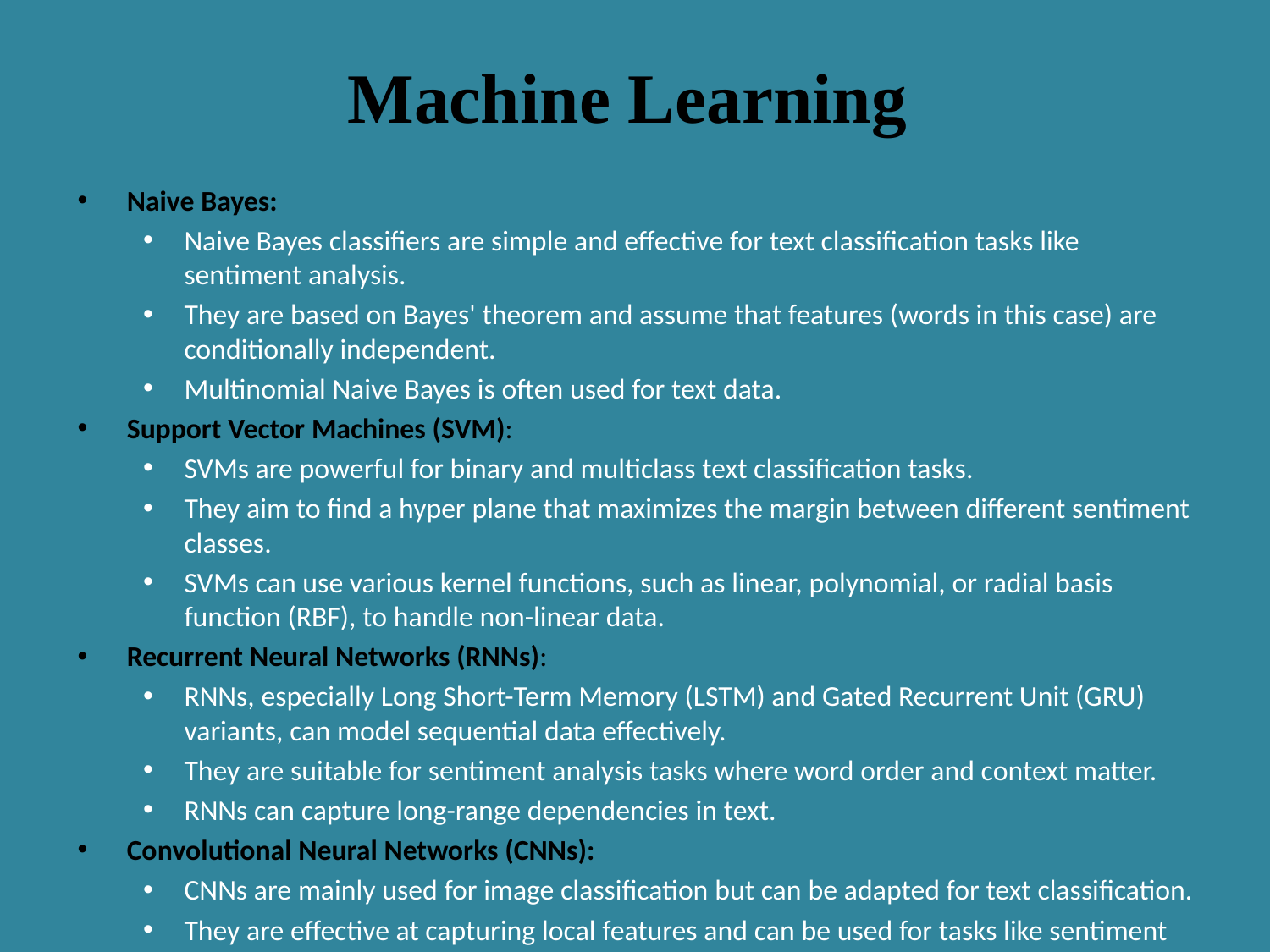

# Machine Learning
Naive Bayes:
Naive Bayes classifiers are simple and effective for text classification tasks like sentiment analysis.
They are based on Bayes' theorem and assume that features (words in this case) are conditionally independent.
Multinomial Naive Bayes is often used for text data.
Support Vector Machines (SVM):
SVMs are powerful for binary and multiclass text classification tasks.
They aim to find a hyper plane that maximizes the margin between different sentiment classes.
SVMs can use various kernel functions, such as linear, polynomial, or radial basis function (RBF), to handle non-linear data.
Recurrent Neural Networks (RNNs):
RNNs, especially Long Short-Term Memory (LSTM) and Gated Recurrent Unit (GRU) variants, can model sequential data effectively.
They are suitable for sentiment analysis tasks where word order and context matter.
RNNs can capture long-range dependencies in text.
Convolutional Neural Networks (CNNs):
CNNs are mainly used for image classification but can be adapted for text classification.
They are effective at capturing local features and can be used for tasks like sentiment analysis on short text snippets.